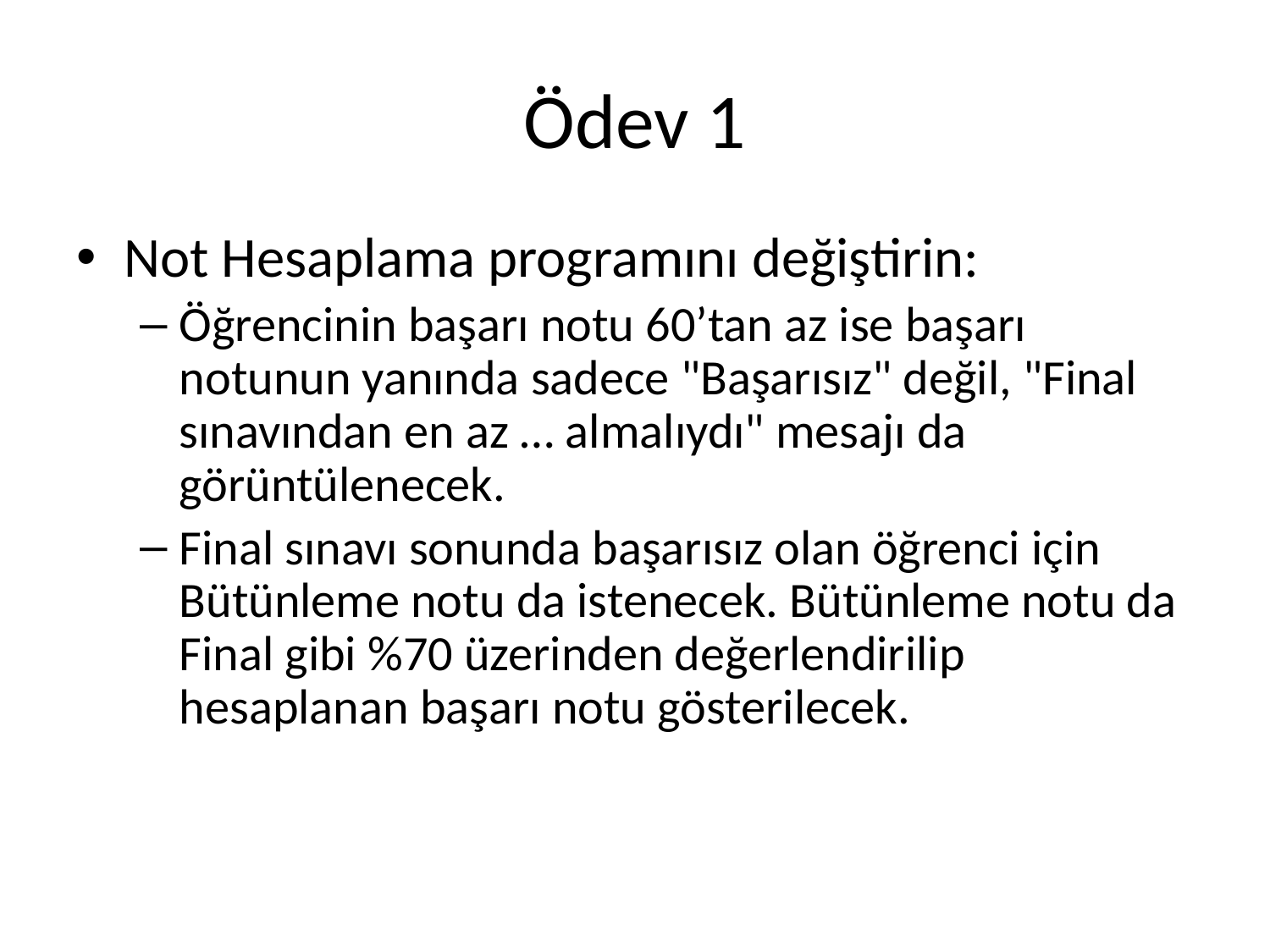

# Ödev 1
Not Hesaplama programını değiştirin:
Öğrencinin başarı notu 60’tan az ise başarı notunun yanında sadece "Başarısız" değil, "Final sınavından en az … almalıydı" mesajı da görüntülenecek.
Final sınavı sonunda başarısız olan öğrenci için Bütünleme notu da istenecek. Bütünleme notu da Final gibi %70 üzerinden değerlendirilip hesaplanan başarı notu gösterilecek.